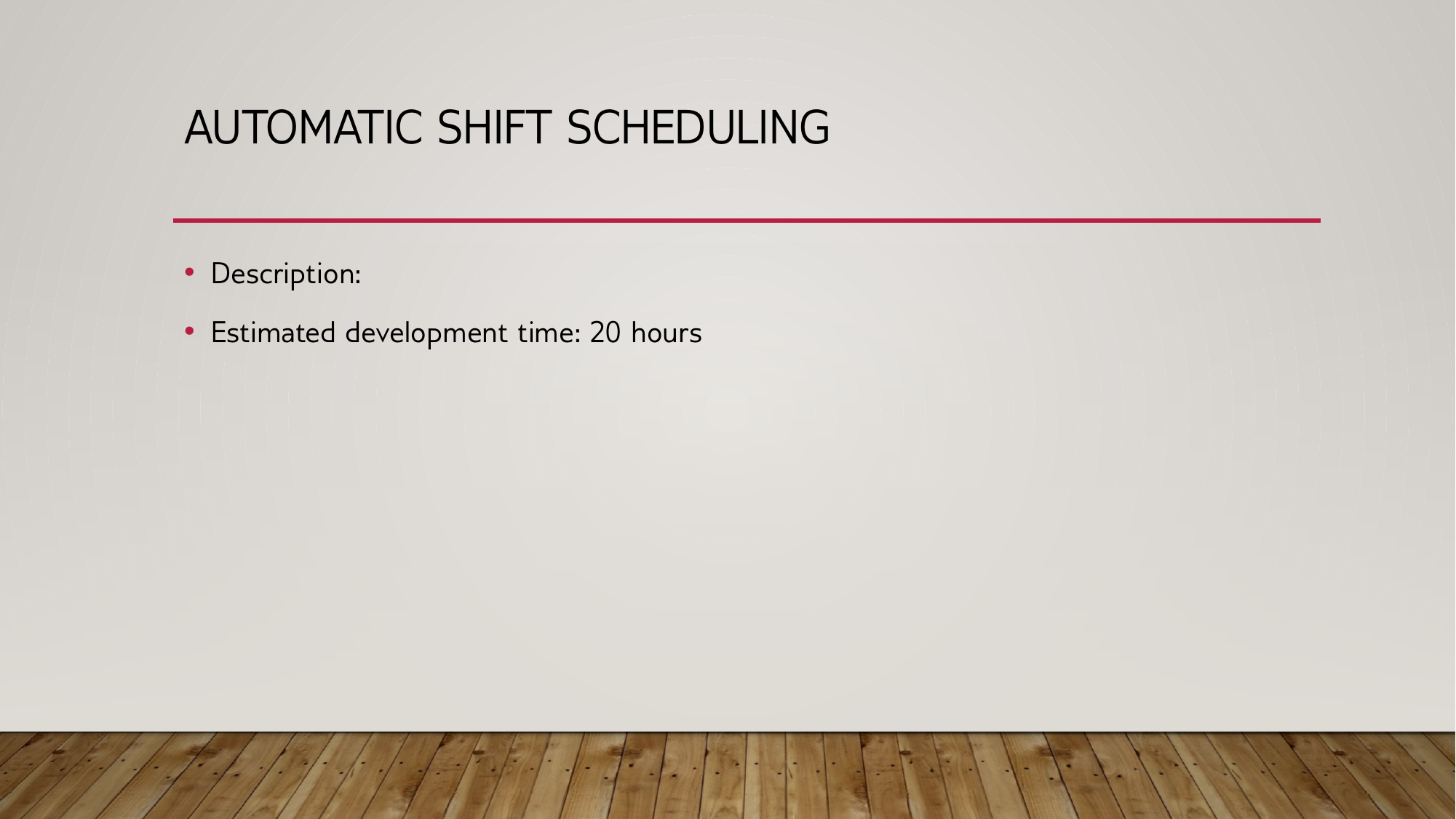

# Automatic shift scheduling
Description:
Estimated development time: 20 hours